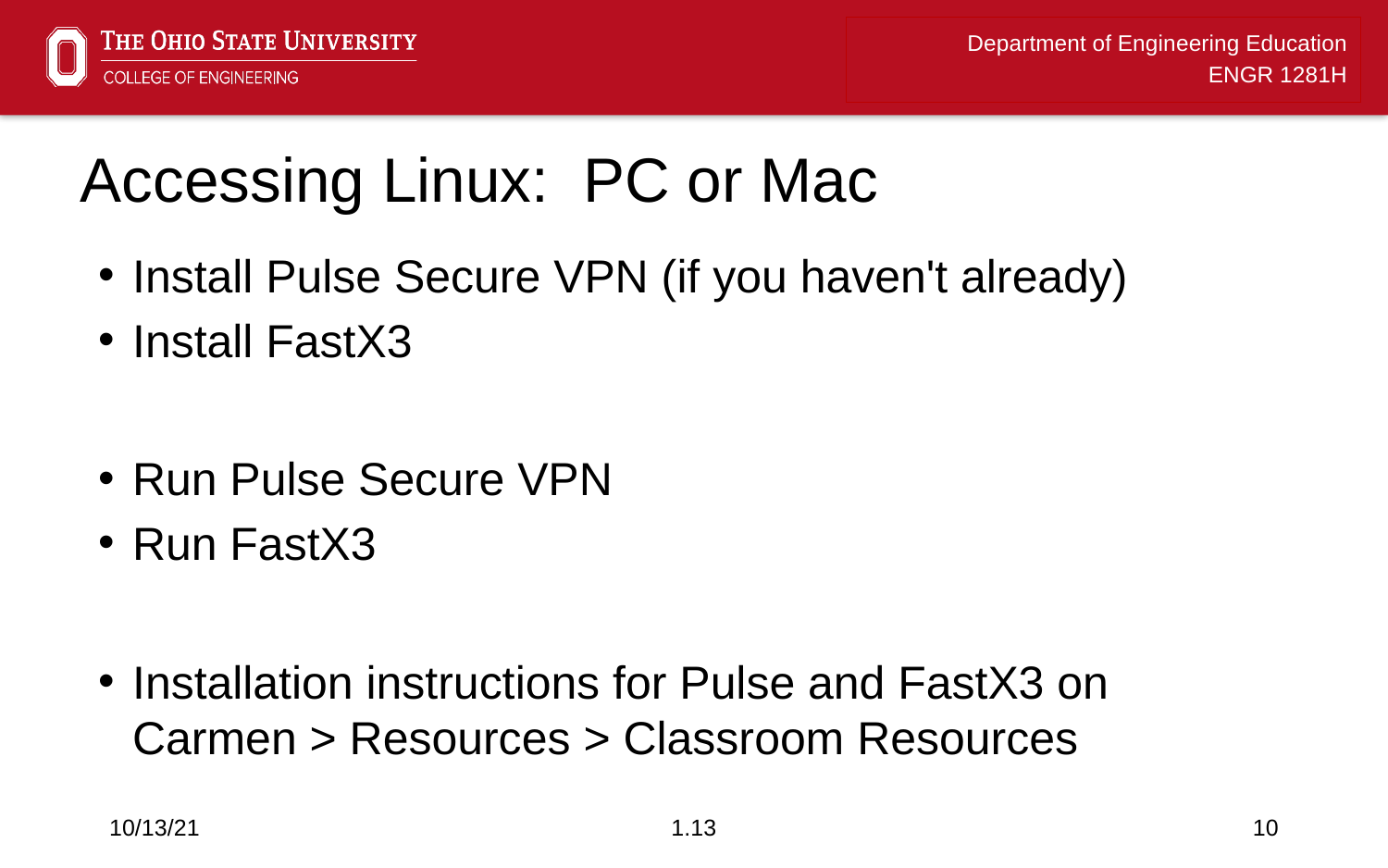

# Accessing Linux:  PC or Mac
Install Pulse Secure VPN (if you haven't already)
Install FastX3

Run Pulse Secure VPN
Run FastX3

Installation instructions for Pulse and FastX3 on
Carmen > Resources > Classroom Resources

10/13/21
1.13
10